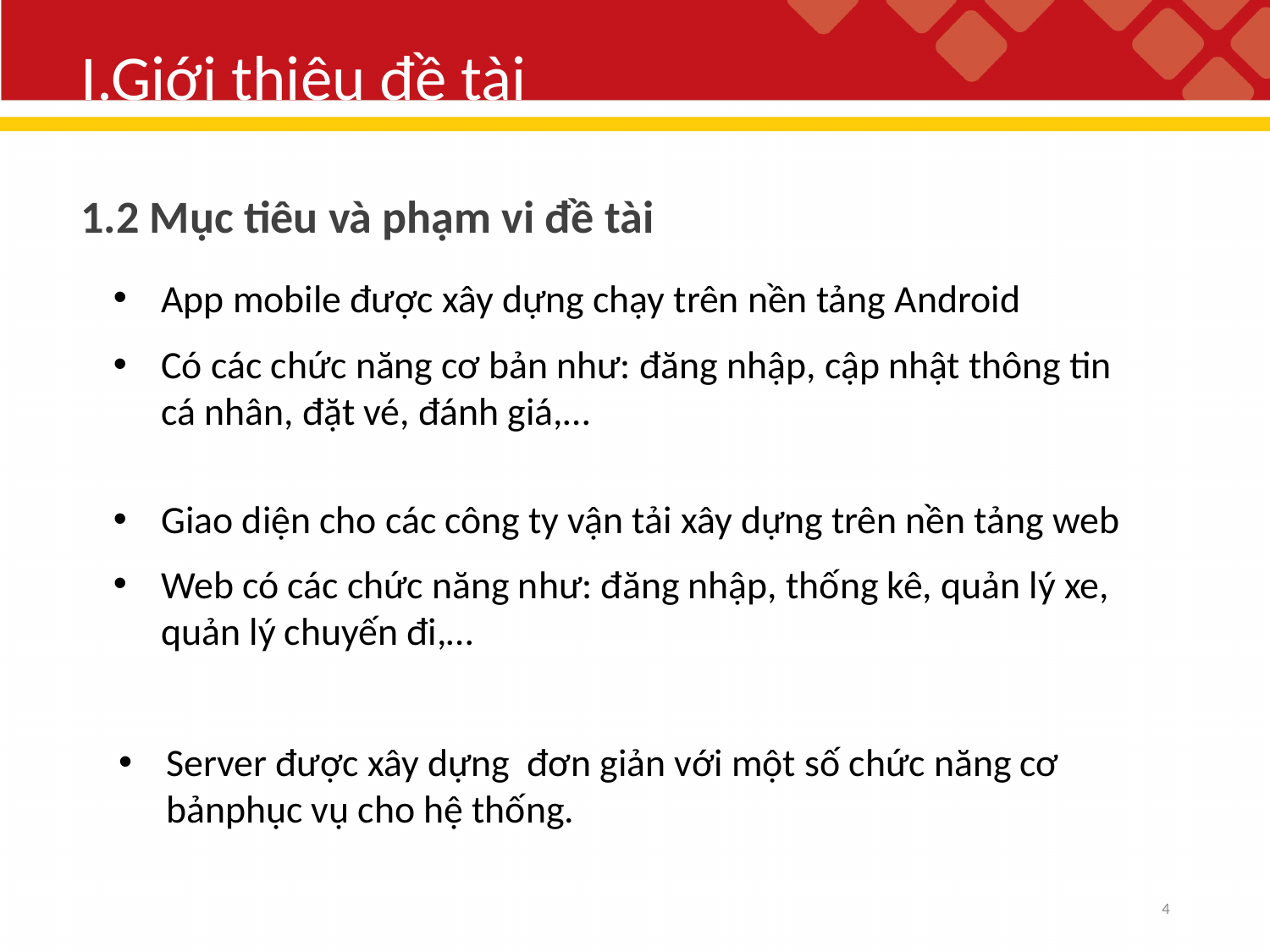

# I.Giới thiệu đề tài
1.2 Mục tiêu và phạm vi đề tài

App mobile được xây dựng chạy trên nền tảng Android
Có các chức năng cơ bản như: đăng nhập, cập nhật thông tin cá nhân, đặt vé, đánh giá,…
Giao diện cho các công ty vận tải xây dựng trên nền tảng web
Web có các chức năng như: đăng nhập, thống kê, quản lý xe, quản lý chuyến đi,…
Server được xây dựng  đơn giản với một số chức năng cơ bảnphục vụ cho hệ thống.
4